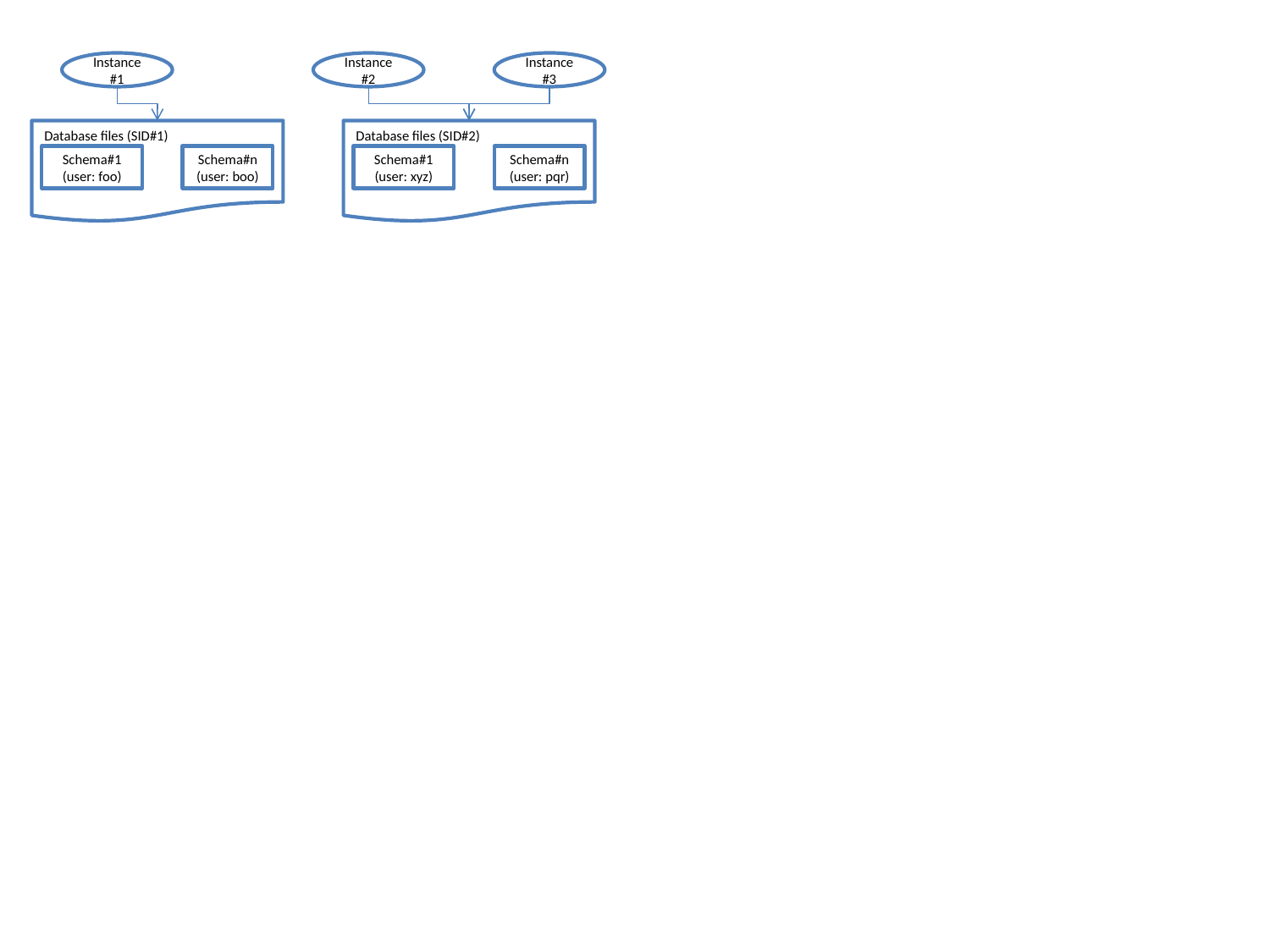

Instance#1
Instance#2
Instance#3
Database files (SID#1)

Database files (SID#2)

Schema#1 (user: foo)
Schema#n (user: boo)
Schema#1 (user: xyz)
Schema#n (user: pqr)